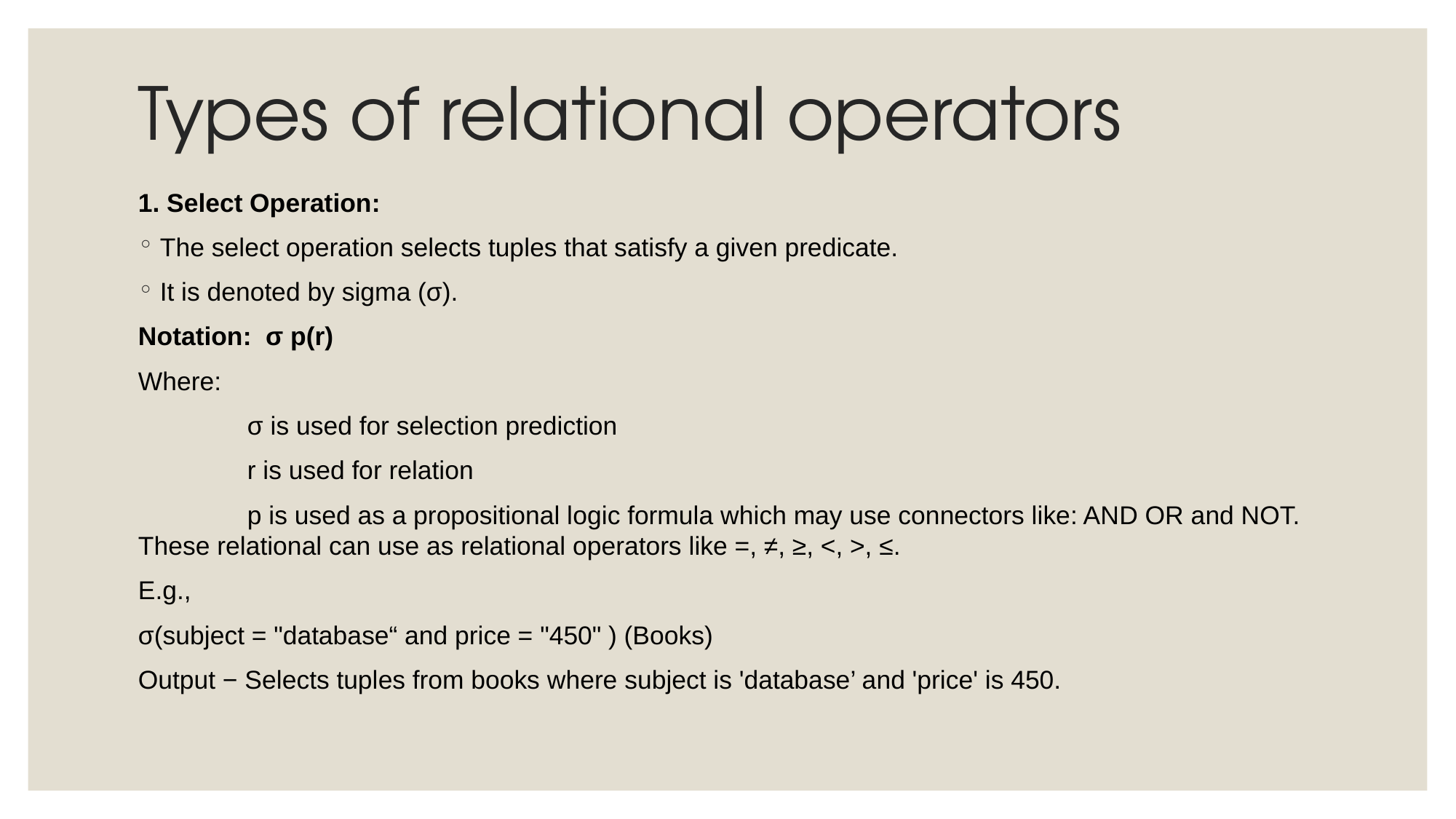

# Types of relational operators
1. Select Operation:
The select operation selects tuples that satisfy a given predicate.
It is denoted by sigma (σ).
Notation:  σ p(r)
Where:
	σ is used for selection prediction
	r is used for relation
	p is used as a propositional logic formula which may use connectors like: AND OR and NOT. These relational can use as relational operators like =, ≠, ≥, <, >, ≤.
E.g.,
σ(subject = "database“ and price = "450" ) (Books)
Output − Selects tuples from books where subject is 'database’ and 'price' is 450.